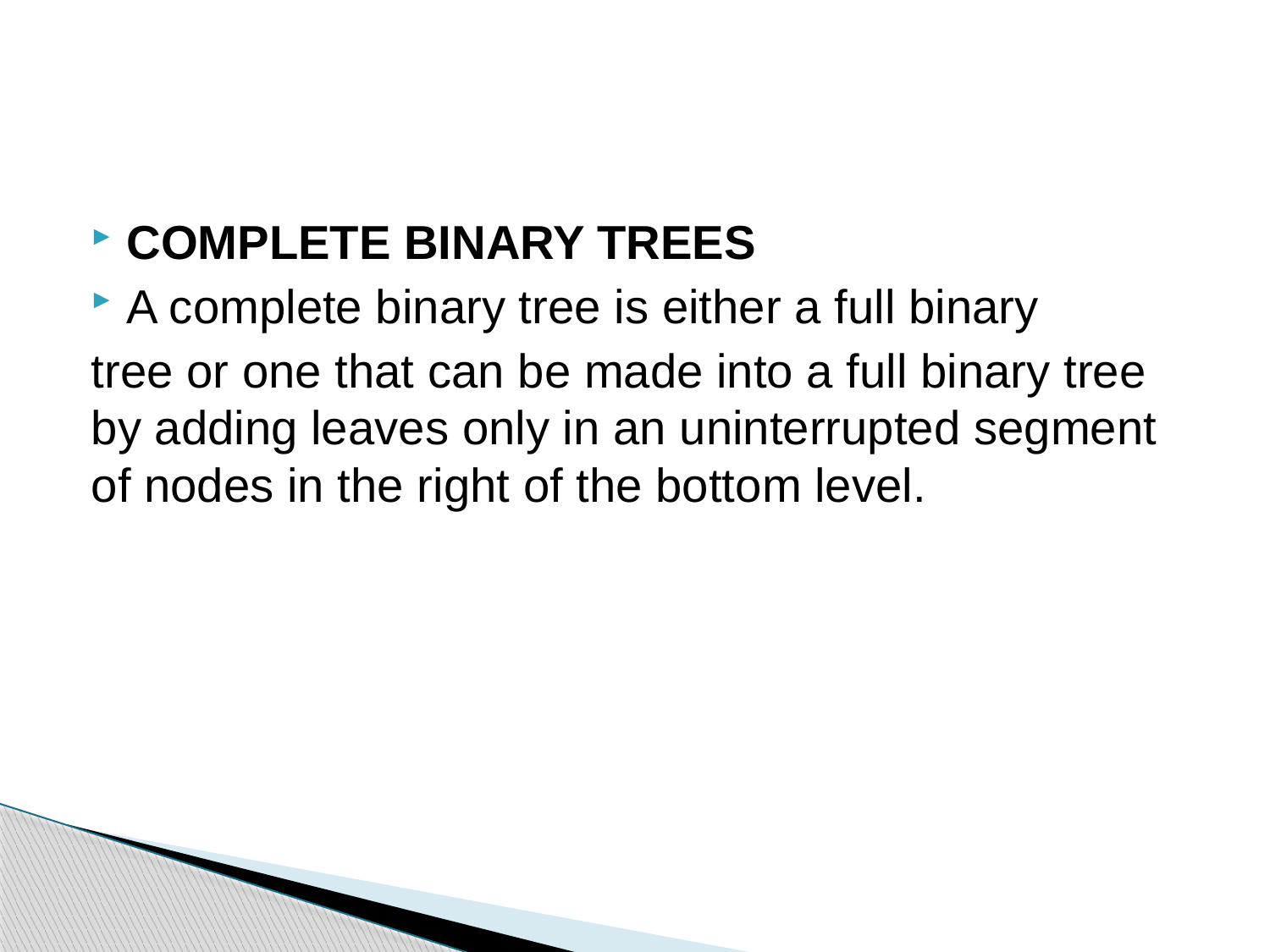

#
COMPLETE BINARY TREES
A complete binary tree is either a full binary
tree or one that can be made into a full binary tree by adding leaves only in an uninterrupted segment of nodes in the right of the bottom level.